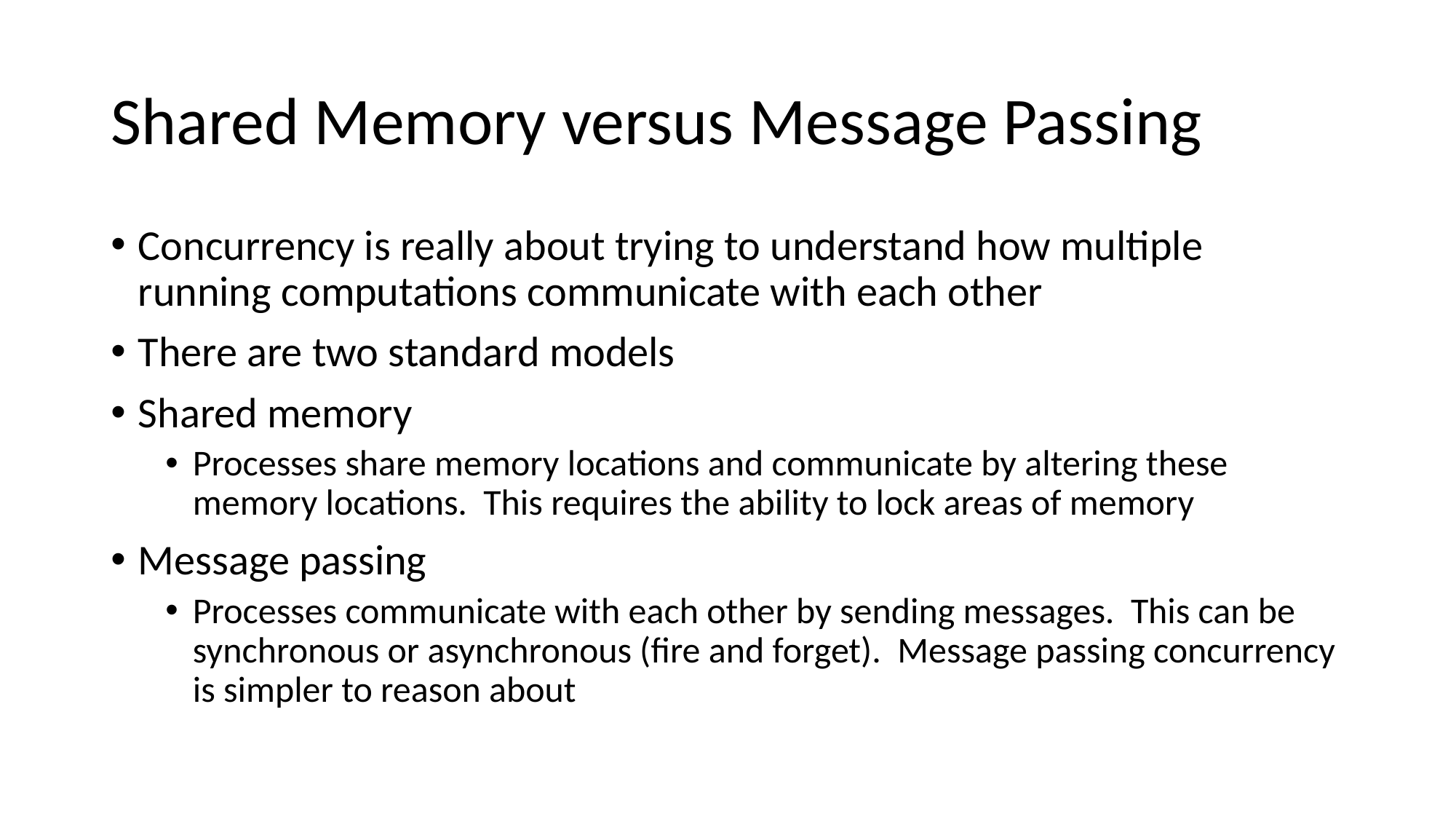

# Shared Memory versus Message Passing
Concurrency is really about trying to understand how multiple running computations communicate with each other
There are two standard models
Shared memory
Processes share memory locations and communicate by altering these memory locations.  This requires the ability to lock areas of memory
Message passing
Processes communicate with each other by sending messages.  This can be synchronous or asynchronous (fire and forget).  Message passing concurrency is simpler to reason about